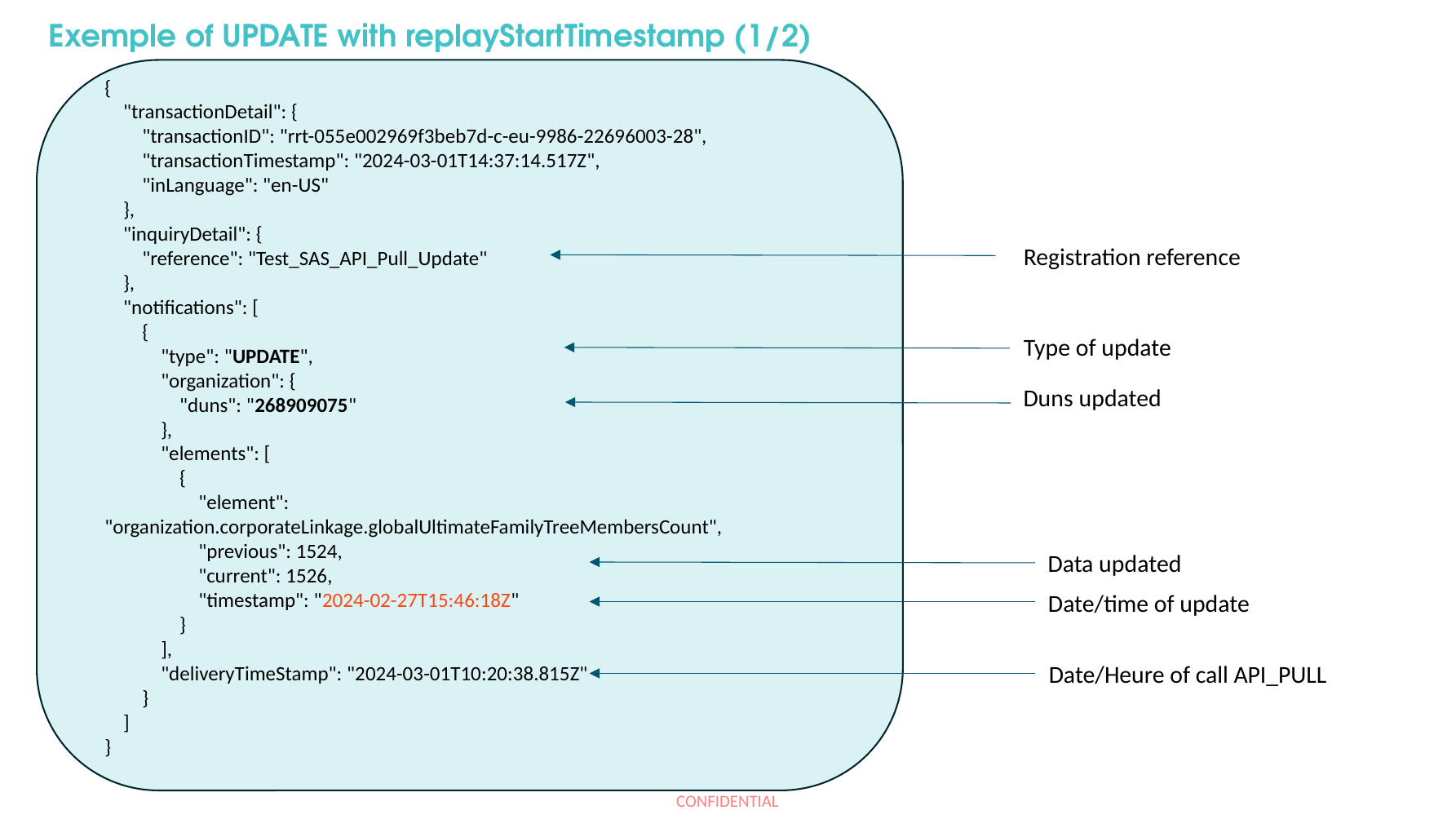

Exemple of UPDATE with replayStartTimestamp (1/2)

{
    "transactionDetail": {
        "transactionID": "rrt-055e002969f3beb7d-c-eu-9986-22696003-28",
        "transactionTimestamp": "2024-03-01T14:37:14.517Z",
        "inLanguage": "en-US"
    },
    "inquiryDetail": {
        "reference": "Test_SAS_API_Pull_Update"
    },
    "notifications": [
        {
            "type": "UPDATE",
            "organization": {
                "duns": "268909075"
            },
            "elements": [
                {
                    "element": "organization.corporateLinkage.globalUltimateFamilyTreeMembersCount",
                    "previous": 1524,
                    "current": 1526,
                    "timestamp": "2024-02-27T15:46:18Z"
                }
            ],
            "deliveryTimeStamp": "2024-03-01T10:20:38.815Z"
        }
    ]
}

Registration reference
Type of update
Duns updated
Data updated
Date/time of update
Date/Heure of call API_PULL